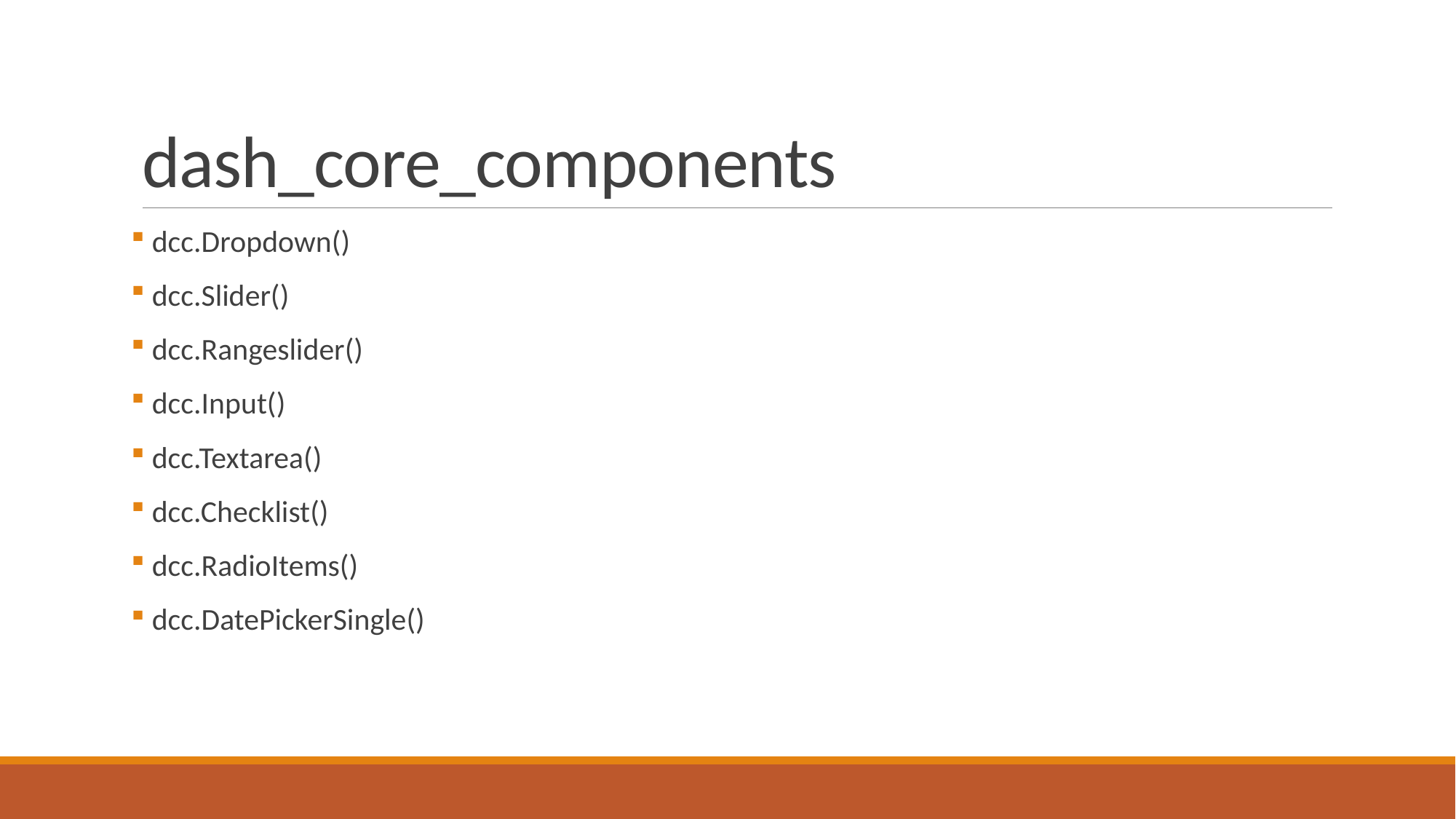

# dash_core_components
 dcc.Dropdown()
 dcc.Slider()
 dcc.Rangeslider()
 dcc.Input()
 dcc.Textarea()
 dcc.Checklist()
 dcc.RadioItems()
 dcc.DatePickerSingle()